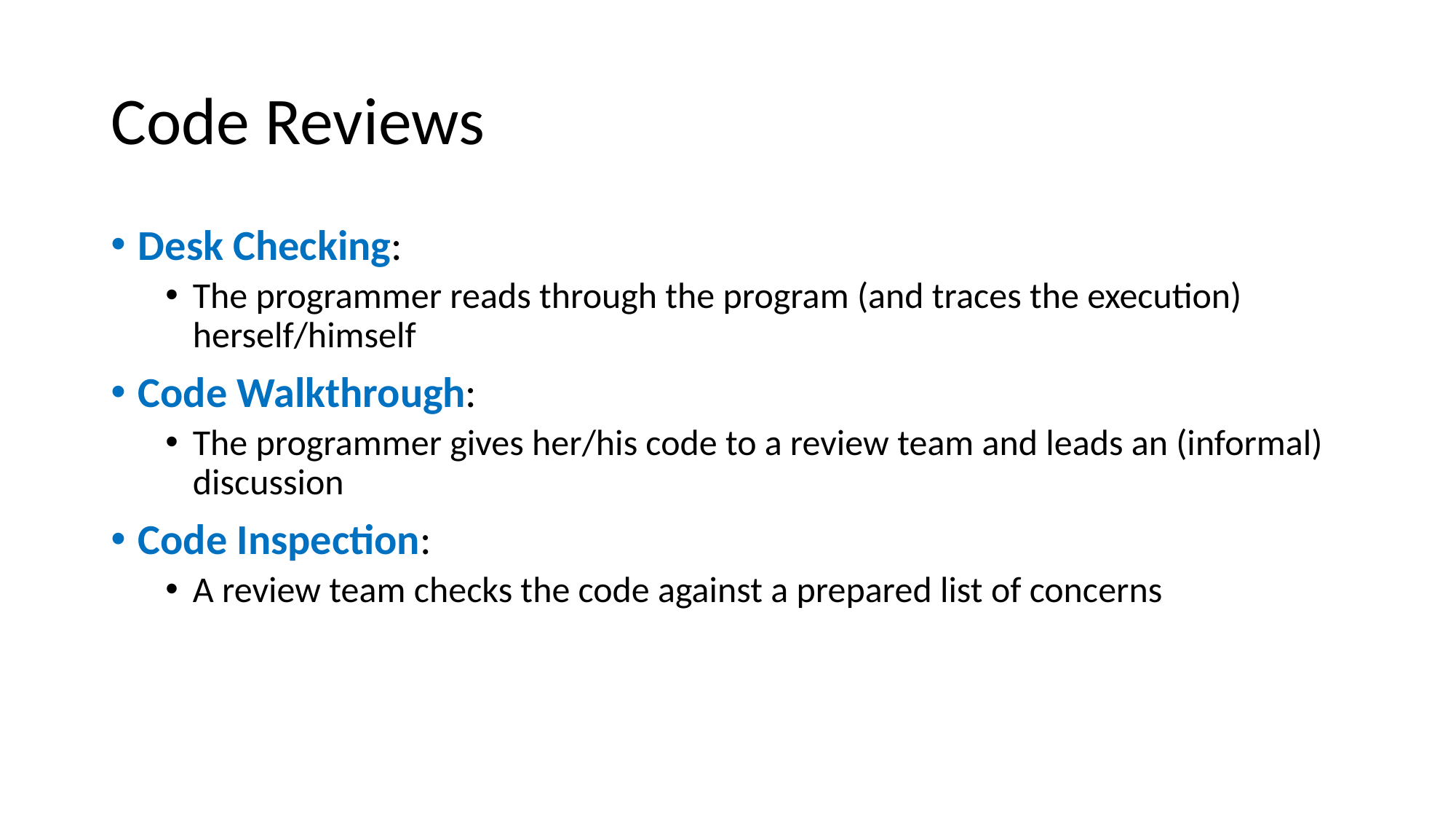

# Code Reviews
Desk Checking:
The programmer reads through the program (and traces the execution) herself/himself
Code Walkthrough:
The programmer gives her/his code to a review team and leads an (informal) discussion
Code Inspection:
A review team checks the code against a prepared list of concerns